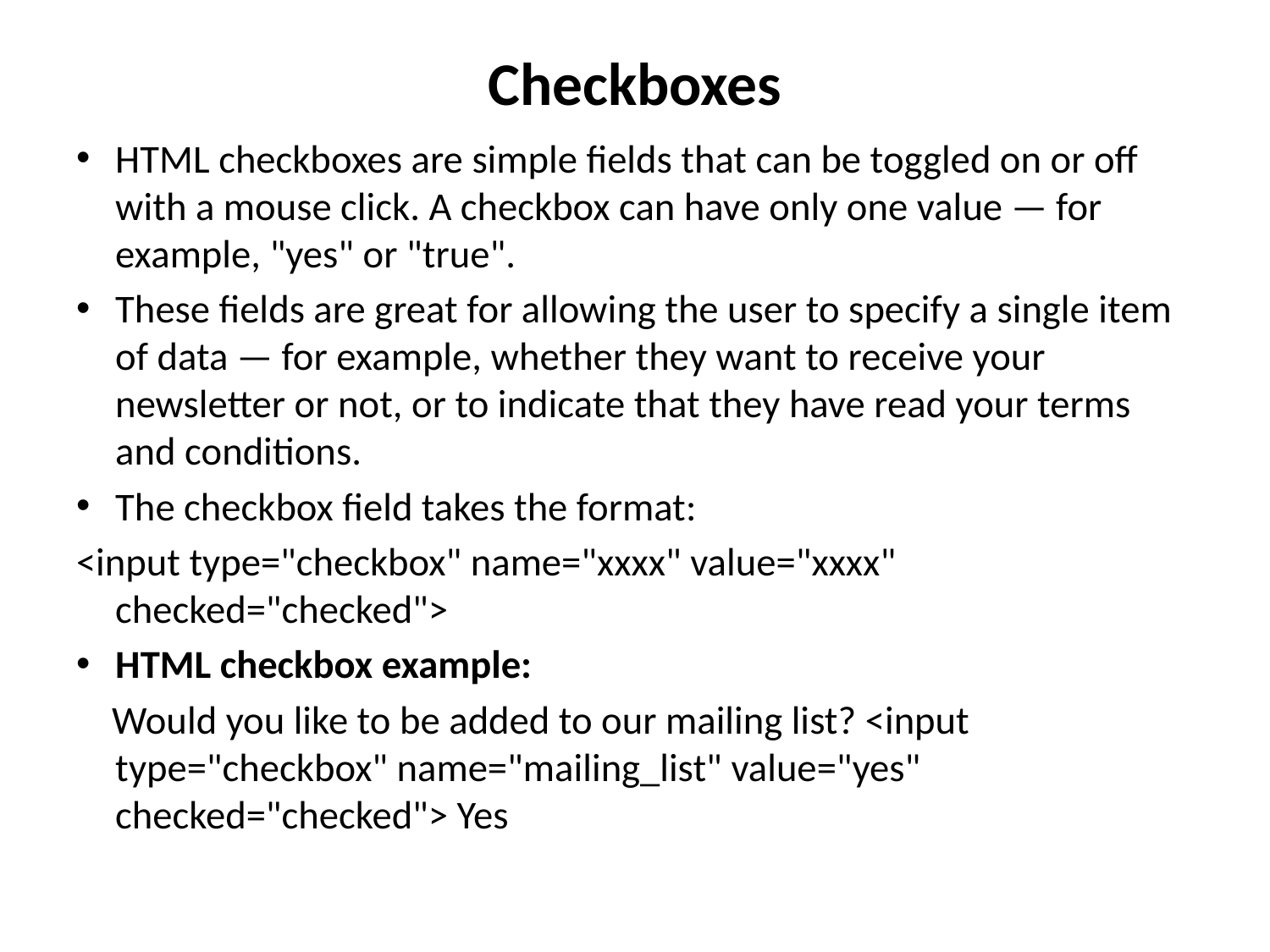

# Checkboxes
HTML checkboxes are simple fields that can be toggled on or off with a mouse click. A checkbox can have only one value — for example, "yes" or "true".
These fields are great for allowing the user to specify a single item of data — for example, whether they want to receive your newsletter or not, or to indicate that they have read your terms and conditions.
The checkbox field takes the format:
<input type="checkbox" name="xxxx" value="xxxx" checked="checked">
HTML checkbox example:
    Would you like to be added to our mailing list? <input type="checkbox" name="mailing_list" value="yes" checked="checked"> Yes